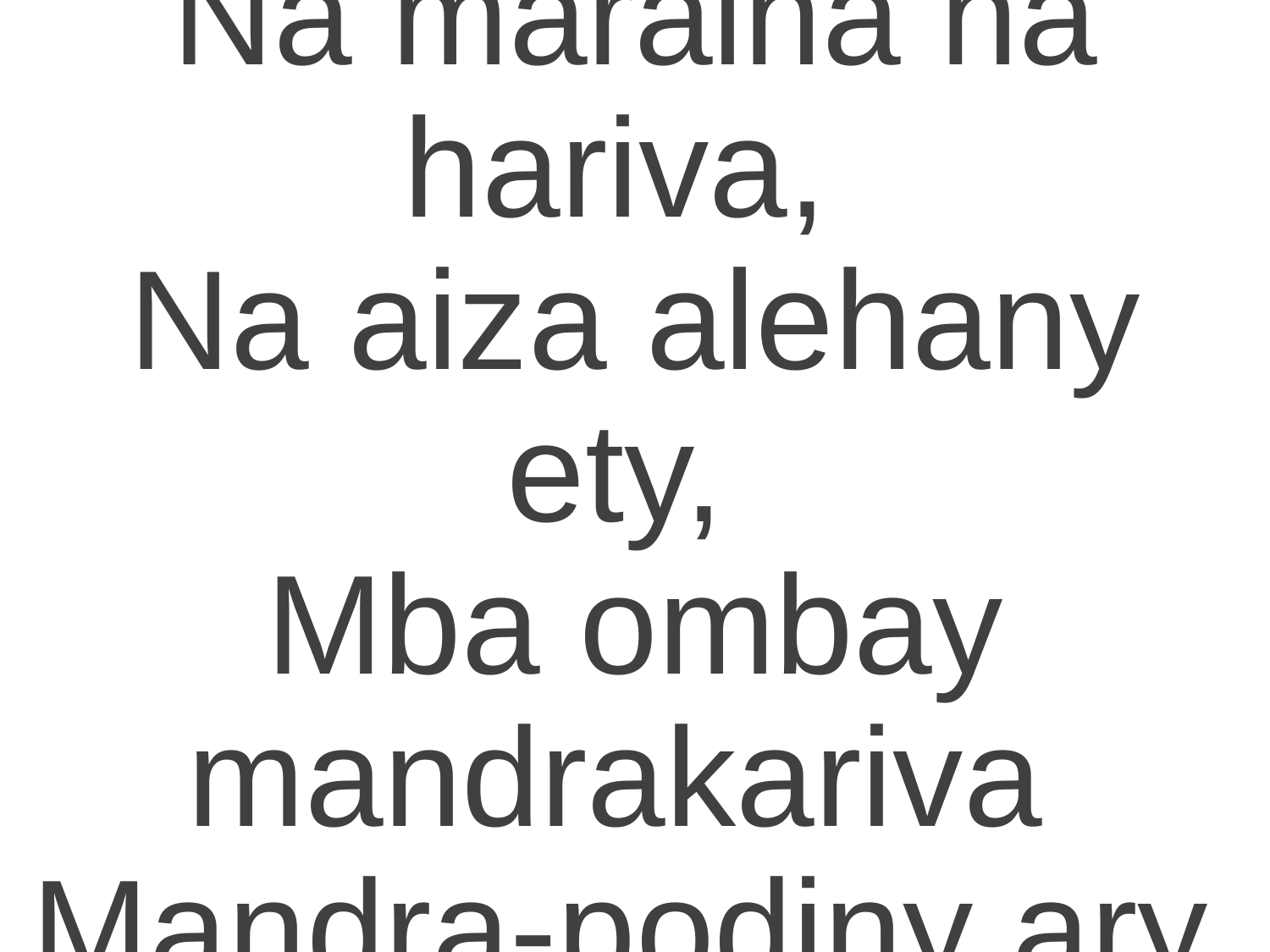

Na maraina na hariva,
Na aiza alehany ety,
Mba ombay mandrakariva
Mandra-podiny ary.